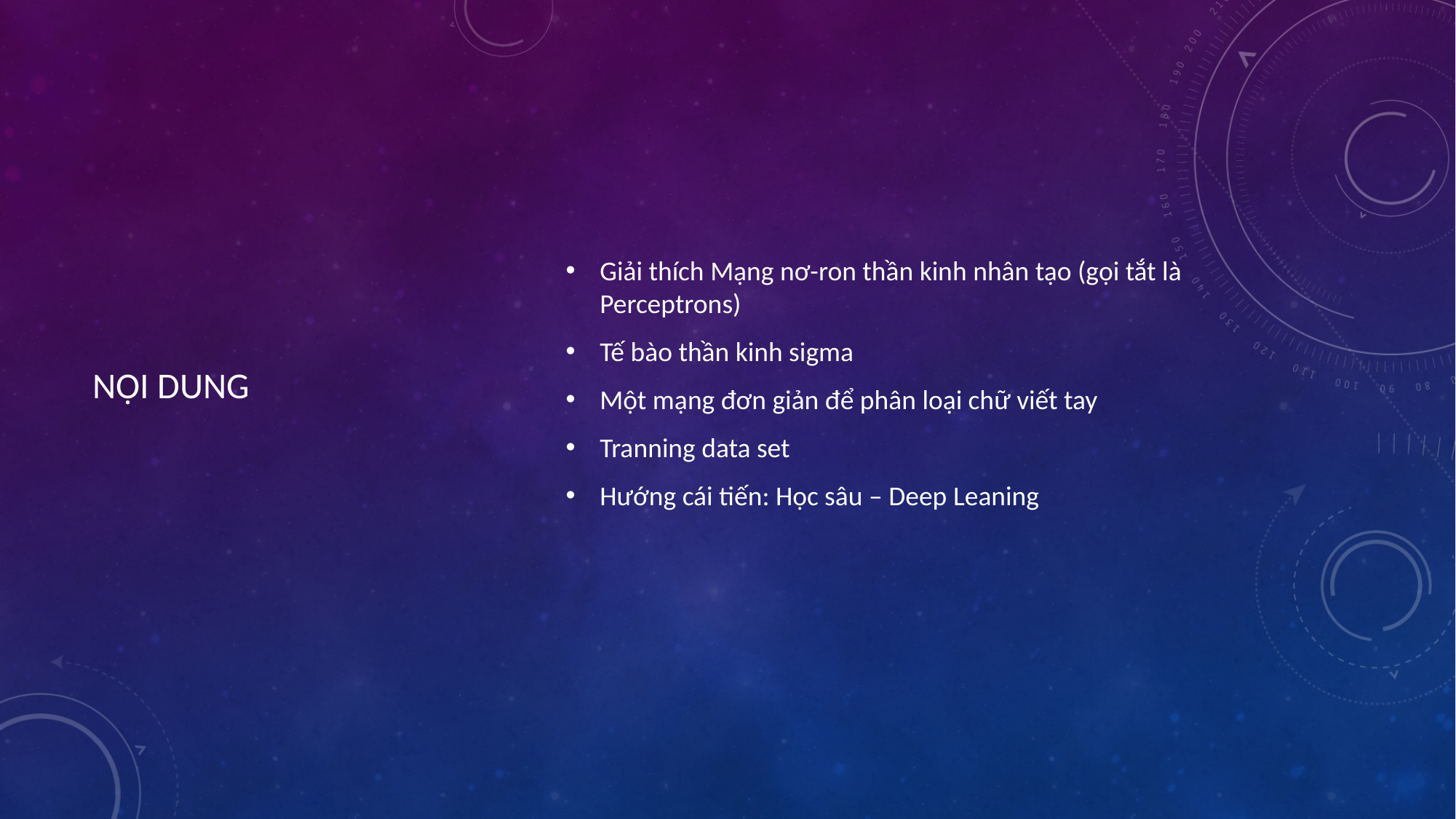

Giải thích Mạng nơ-ron thần kinh nhân tạo (gọi tắt là Perceptrons)
Tế bào thần kinh sigma
Một mạng đơn giản để phân loại chữ viết tay
Tranning data set
Hướng cái tiến: Học sâu – Deep Leaning
# Nội dung